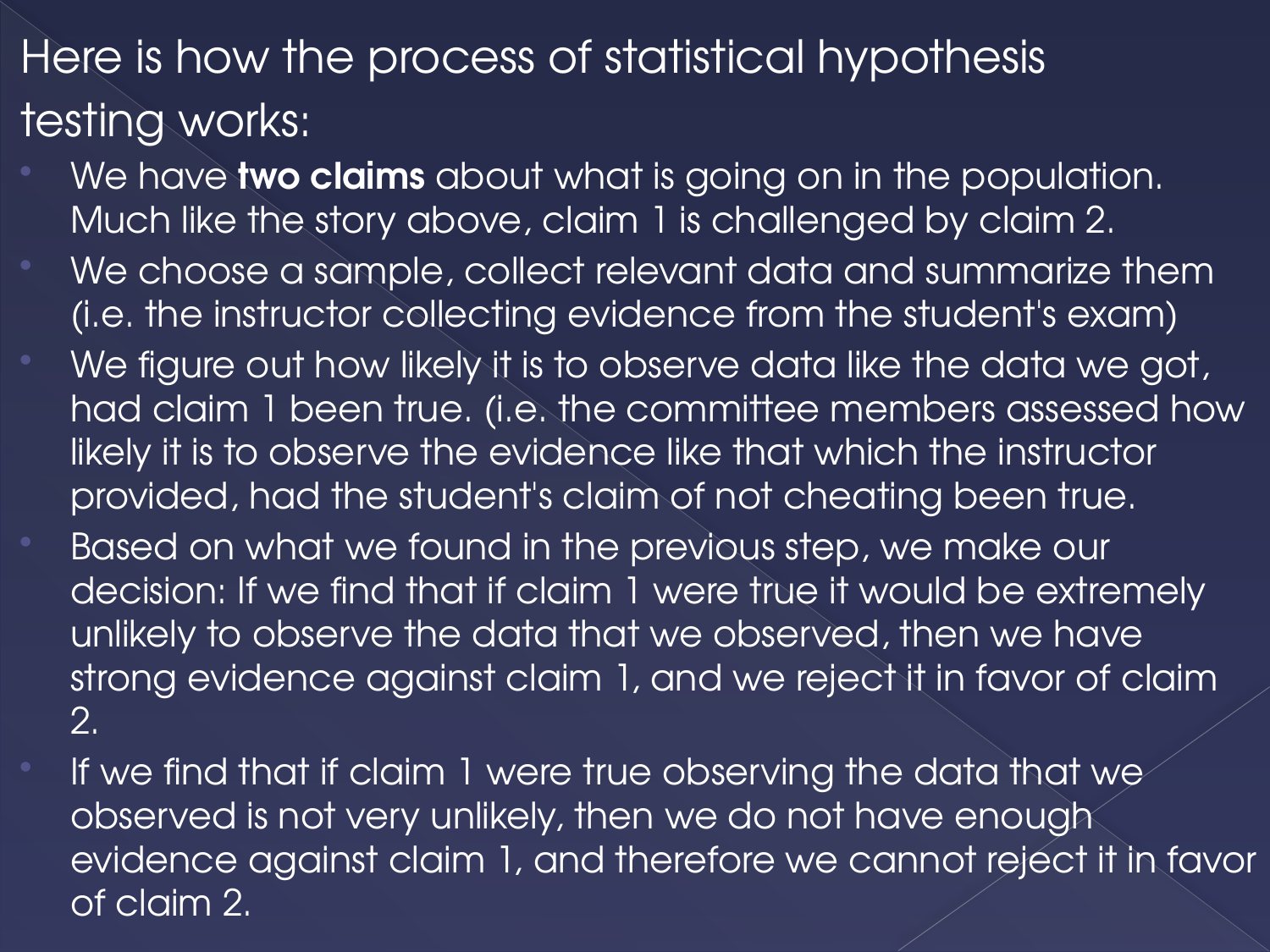

Here is how the process of statistical hypothesis
testing works:
We have two claims about what is going on in the population. Much like the story above, claim 1 is challenged by claim 2.
We choose a sample, collect relevant data and summarize them (i.e. the instructor collecting evidence from the student's exam)
We figure out how likely it is to observe data like the data we got, had claim 1 been true. (i.e. the committee members assessed how likely it is to observe the evidence like that which the instructor provided, had the student's claim of not cheating been true.
Based on what we found in the previous step, we make our decision: If we find that if claim 1 were true it would be extremely unlikely to observe the data that we observed, then we have strong evidence against claim 1, and we reject it in favor of claim 2.
If we find that if claim 1 were true observing the data that we observed is not very unlikely, then we do not have enough evidence against claim 1, and therefore we cannot reject it in favor of claim 2.